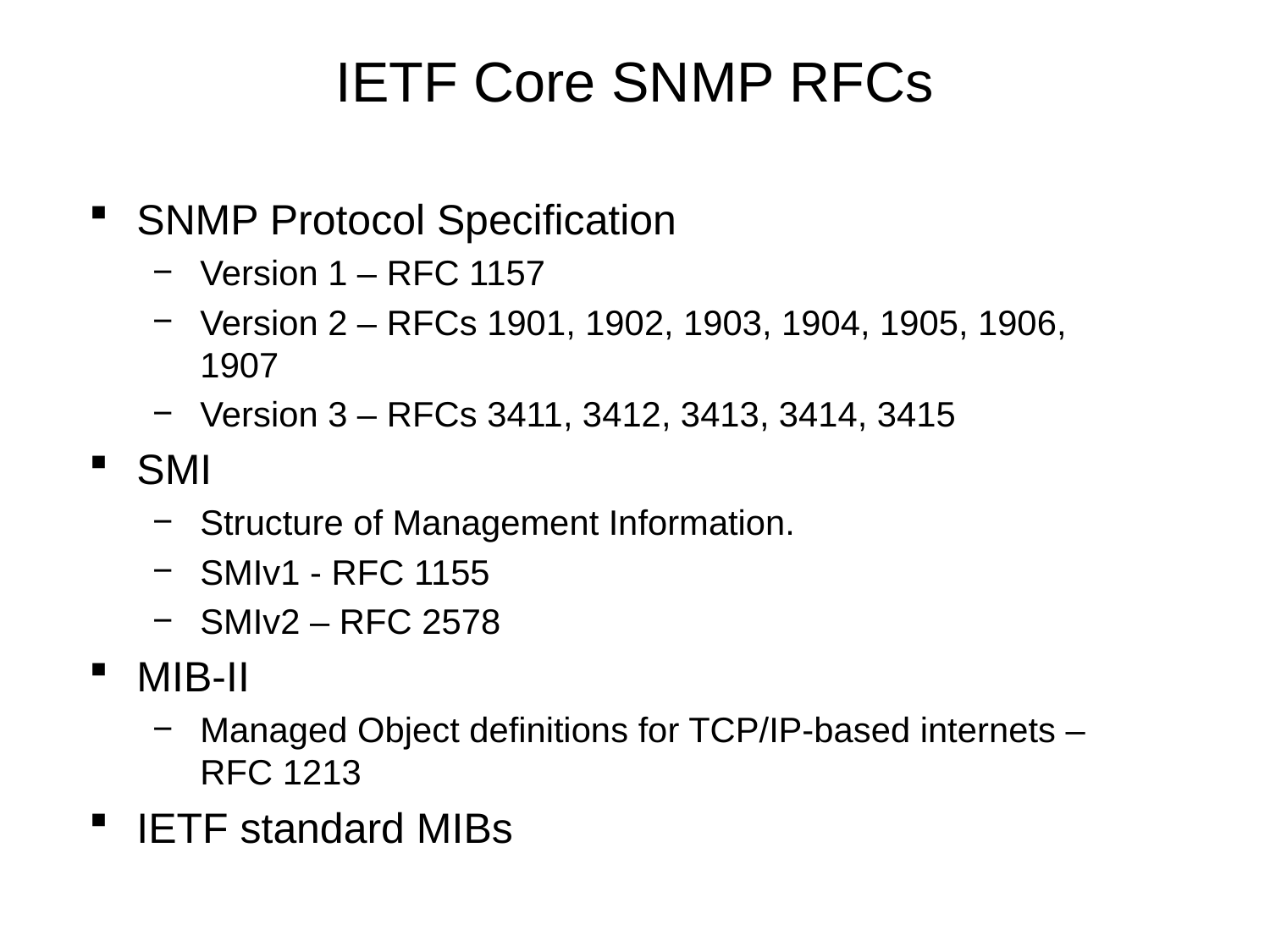

# IETF Core SNMP RFCs
SNMP Protocol Specification
Version 1 – RFC 1157
Version 2 – RFCs 1901, 1902, 1903, 1904, 1905, 1906, 1907
Version 3 – RFCs 3411, 3412, 3413, 3414, 3415
SMI
Structure of Management Information.
SMIv1 - RFC 1155
SMIv2 – RFC 2578
MIB-II
Managed Object definitions for TCP/IP-based internets – RFC 1213
IETF standard MIBs